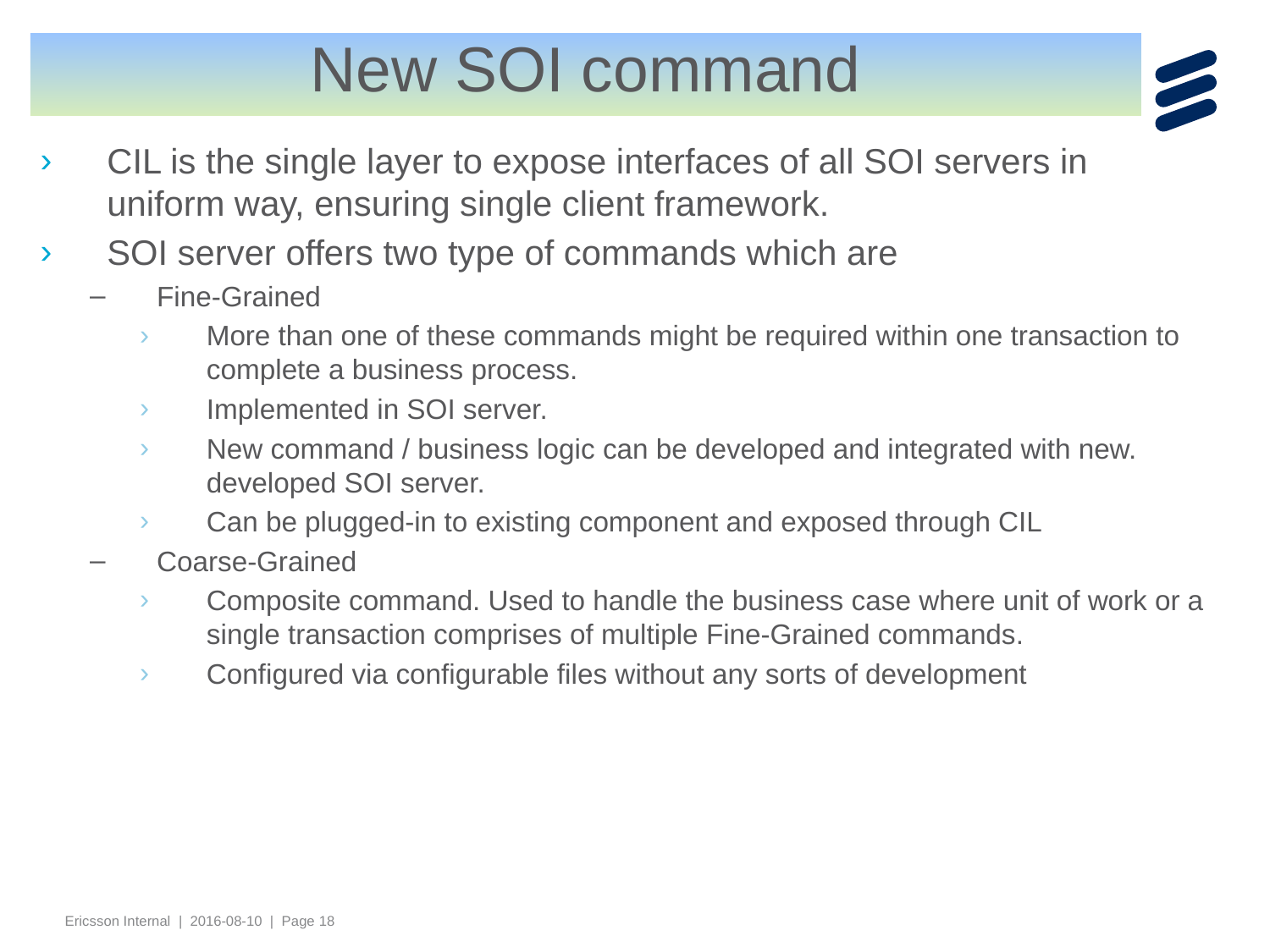

# New SOI command
CIL is the single layer to expose interfaces of all SOI servers in uniform way, ensuring single client framework.
SOI server offers two type of commands which are
Fine-Grained
More than one of these commands might be required within one transaction to complete a business process.
Implemented in SOI server.
New command / business logic can be developed and integrated with new. developed SOI server.
Can be plugged-in to existing component and exposed through CIL
Coarse-Grained
Composite command. Used to handle the business case where unit of work or a single transaction comprises of multiple Fine-Grained commands.
Configured via configurable files without any sorts of development